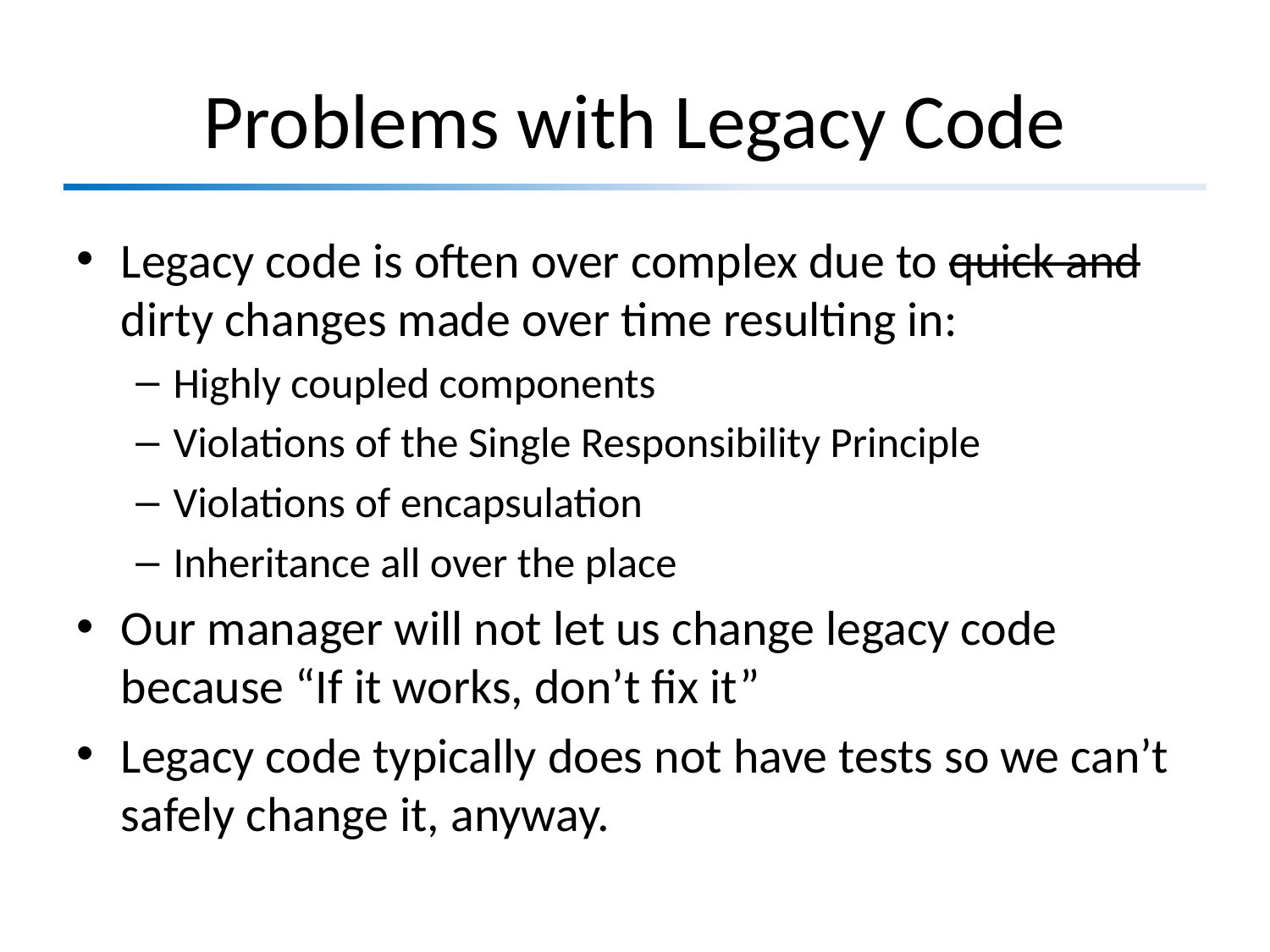

# Problems with Legacy Code
Legacy code is often over complex due to quick and dirty changes made over time resulting in:
Highly coupled components
Violations of the Single Responsibility Principle
Violations of encapsulation
Inheritance all over the place
Our manager will not let us change legacy code because “If it works, don’t fix it”
Legacy code typically does not have tests so we can’t safely change it, anyway.